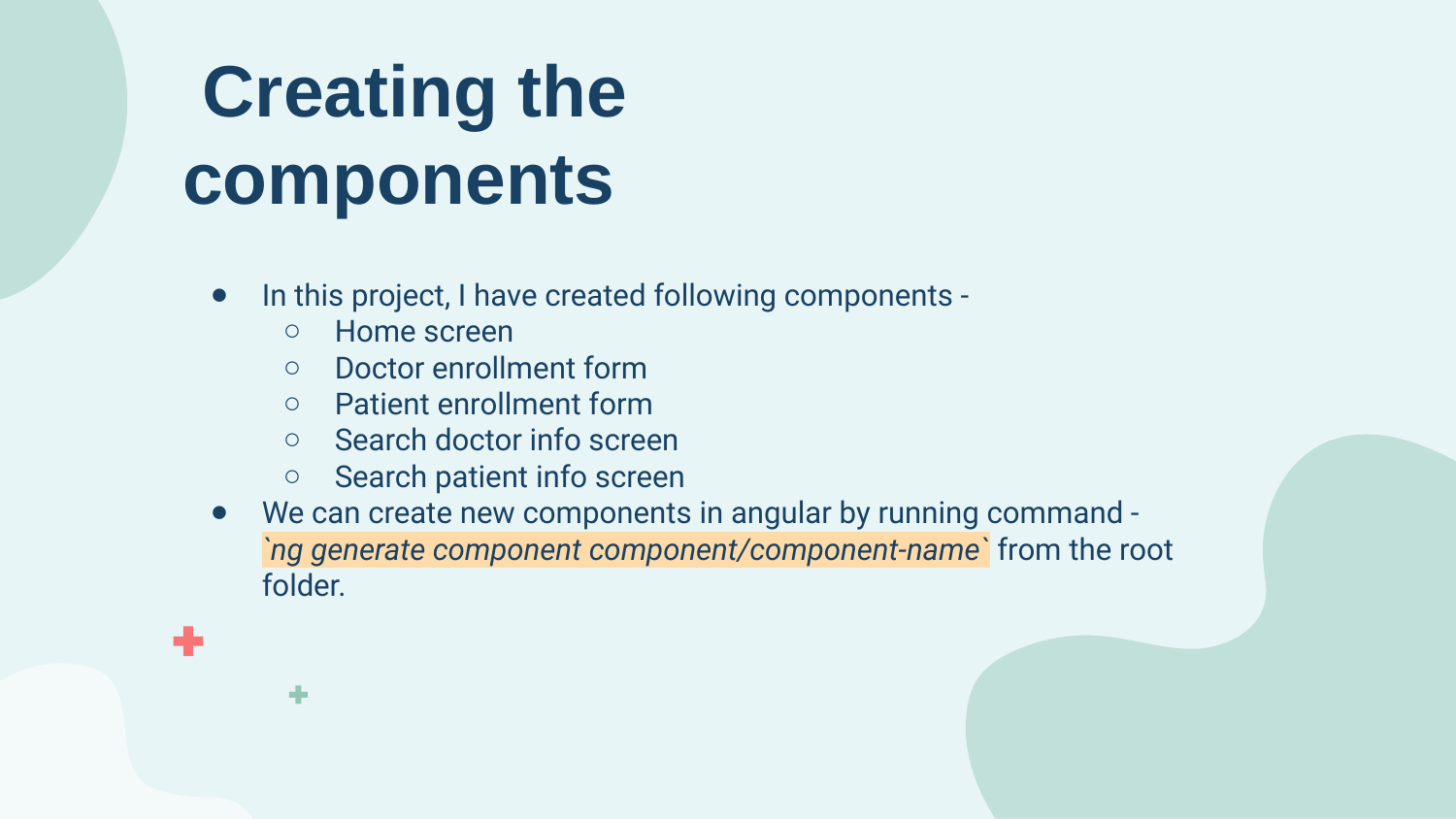

# Creating the components
In this project, I have created following components -
Home screen
Doctor enrollment form
Patient enrollment form
Search doctor info screen
Search patient info screen
We can create new components in angular by running command -
`ng generate component component/component-name` from the root folder.